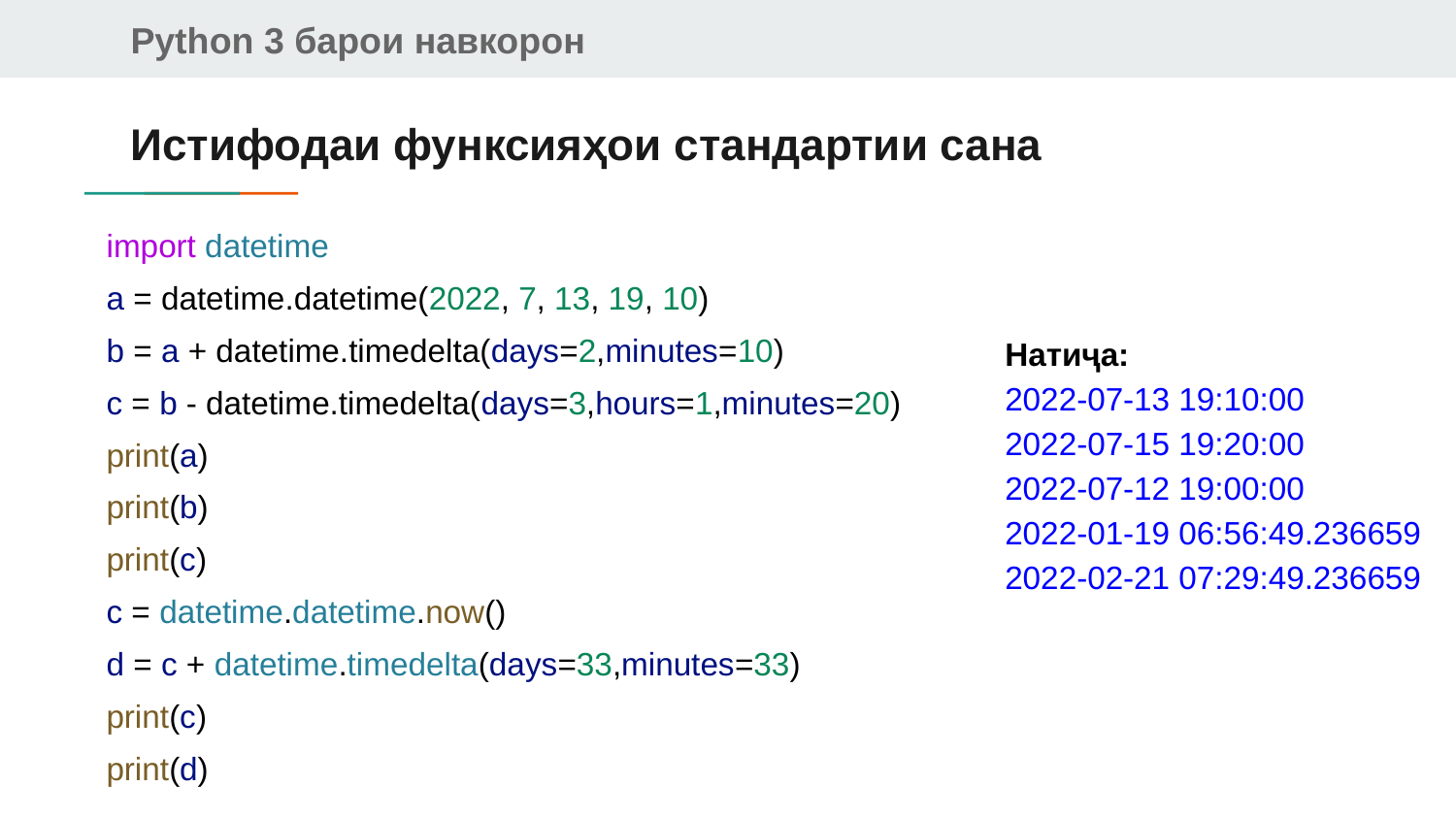

# Истифодаи функсияҳои стандартии сана
import datetime
a = datetime.datetime(2022, 7, 13, 19, 10)
b = a + datetime.timedelta(days=2,minutes=10)
c = b - datetime.timedelta(days=3,hours=1,minutes=20)
print(a)
print(b)
print(c)
c = datetime.datetime.now()
d = c + datetime.timedelta(days=33,minutes=33)
print(c)
print(d)
Натиҷа:
2022-07-13 19:10:00
2022-07-15 19:20:00
2022-07-12 19:00:00
2022-01-19 06:56:49.236659
2022-02-21 07:29:49.236659